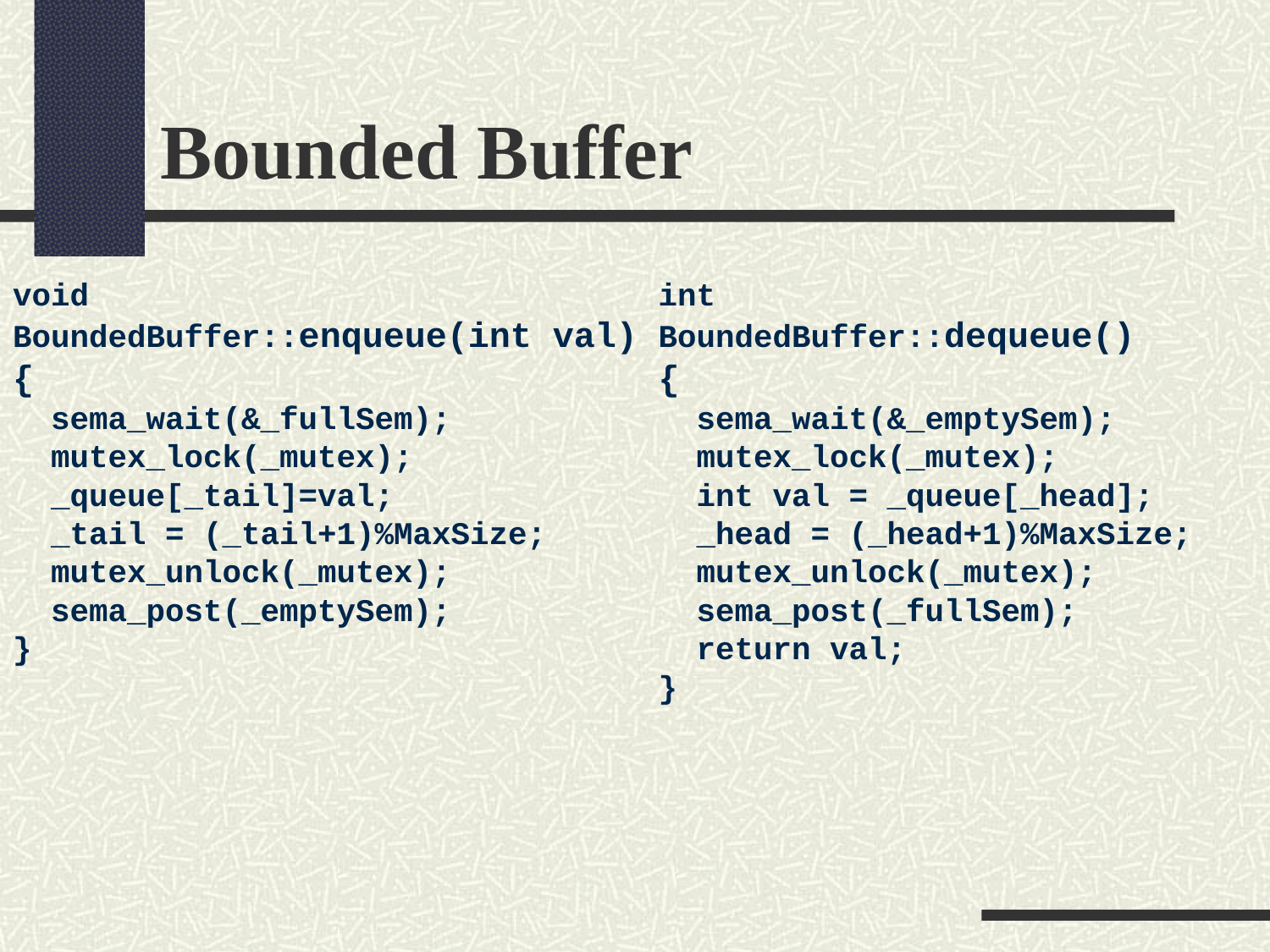

Bounded Buffer
void
BoundedBuffer::enqueue(int val)
{
  sema_wait(&_fullSem);
  mutex_lock(_mutex);
  _queue[_tail]=val;
  _tail = (_tail+1)%MaxSize;
  mutex_unlock(_mutex);
  sema_post(_emptySem);
}
int
BoundedBuffer::dequeue()
{
  sema_wait(&_emptySem);
  mutex_lock(_mutex);
  int val = _queue[_head];
  _head = (_head+1)%MaxSize;
  mutex_unlock(_mutex);
  sema_post(_fullSem);
  return val;
}